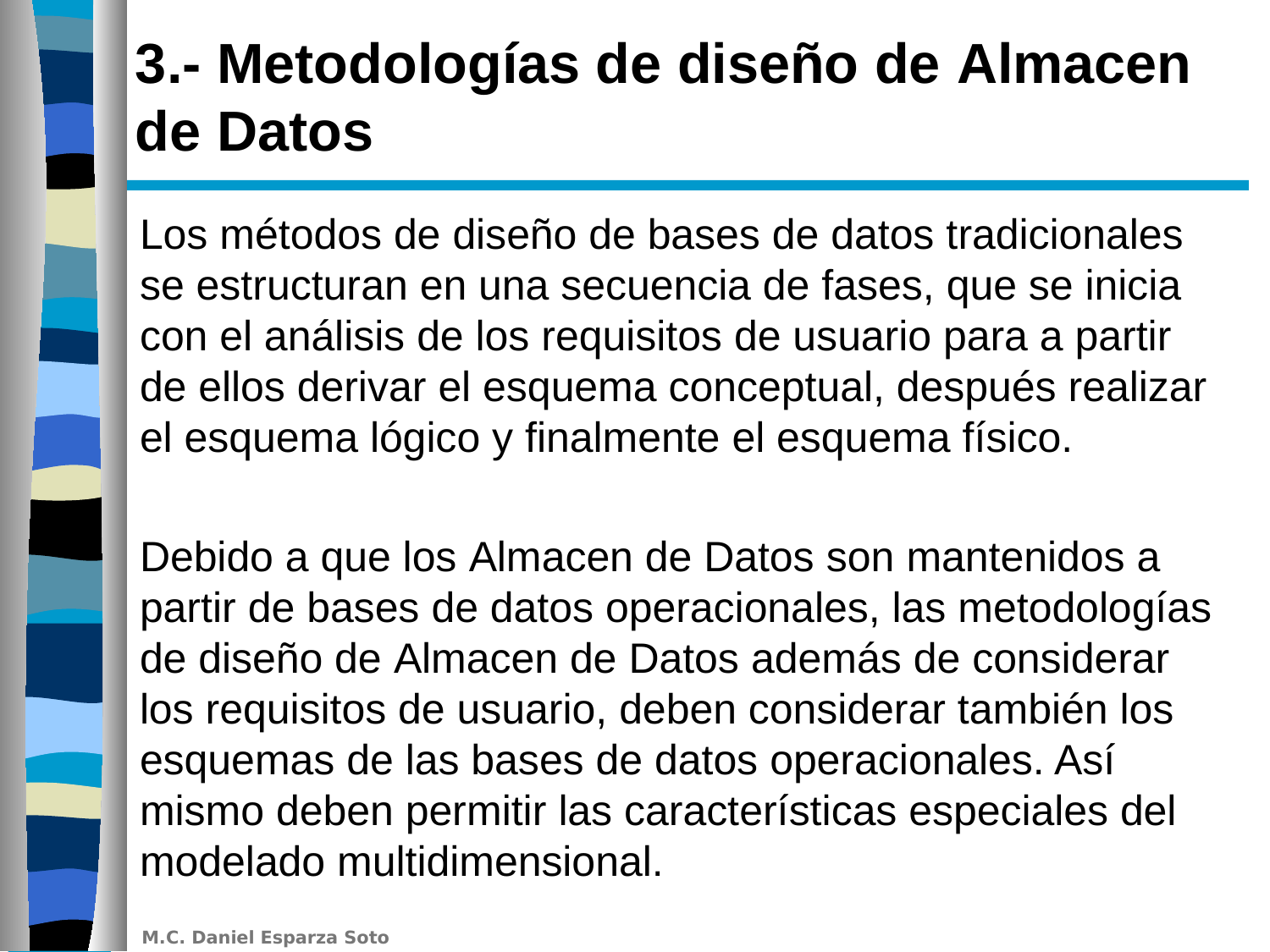

# 3.- Metodologías de diseño de Almacen de Datos
Los métodos de diseño de bases de datos tradicionales se estructuran en una secuencia de fases, que se inicia con el análisis de los requisitos de usuario para a partir de ellos derivar el esquema conceptual, después realizar el esquema lógico y finalmente el esquema físico.

Debido a que los Almacen de Datos son mantenidos a partir de bases de datos operacionales, las metodologías de diseño de Almacen de Datos además de considerar los requisitos de usuario, deben considerar también los esquemas de las bases de datos operacionales. Así mismo deben permitir las características especiales del modelado multidimensional.